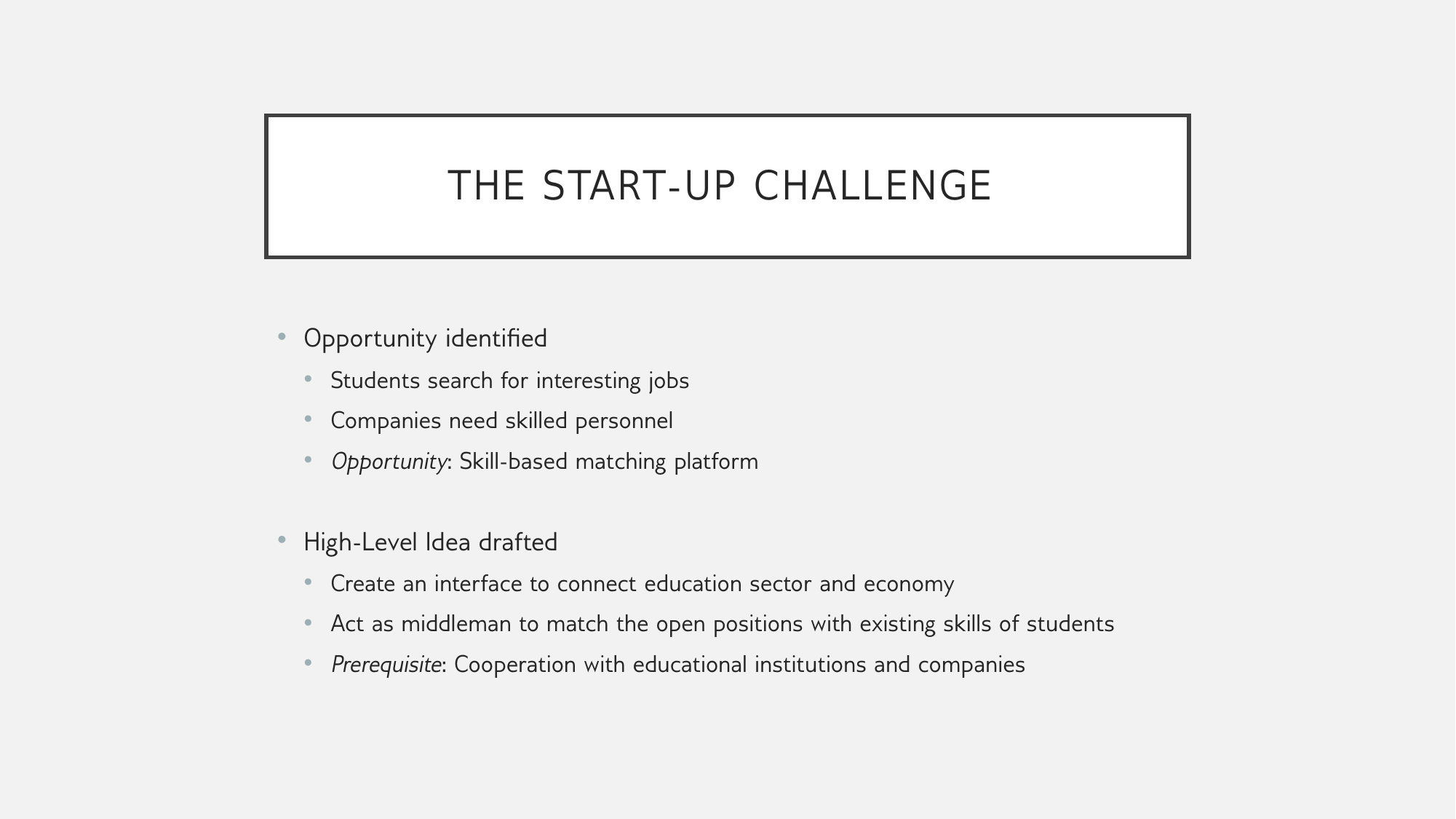

# The Start-Up Challenge
Opportunity identified
Students search for interesting jobs
Companies need skilled personnel
Opportunity: Skill-based matching platform

High-Level Idea drafted
Create an interface to connect education sector and economy
Act as middleman to match the open positions with existing skills of students
Prerequisite: Cooperation with educational institutions and companies